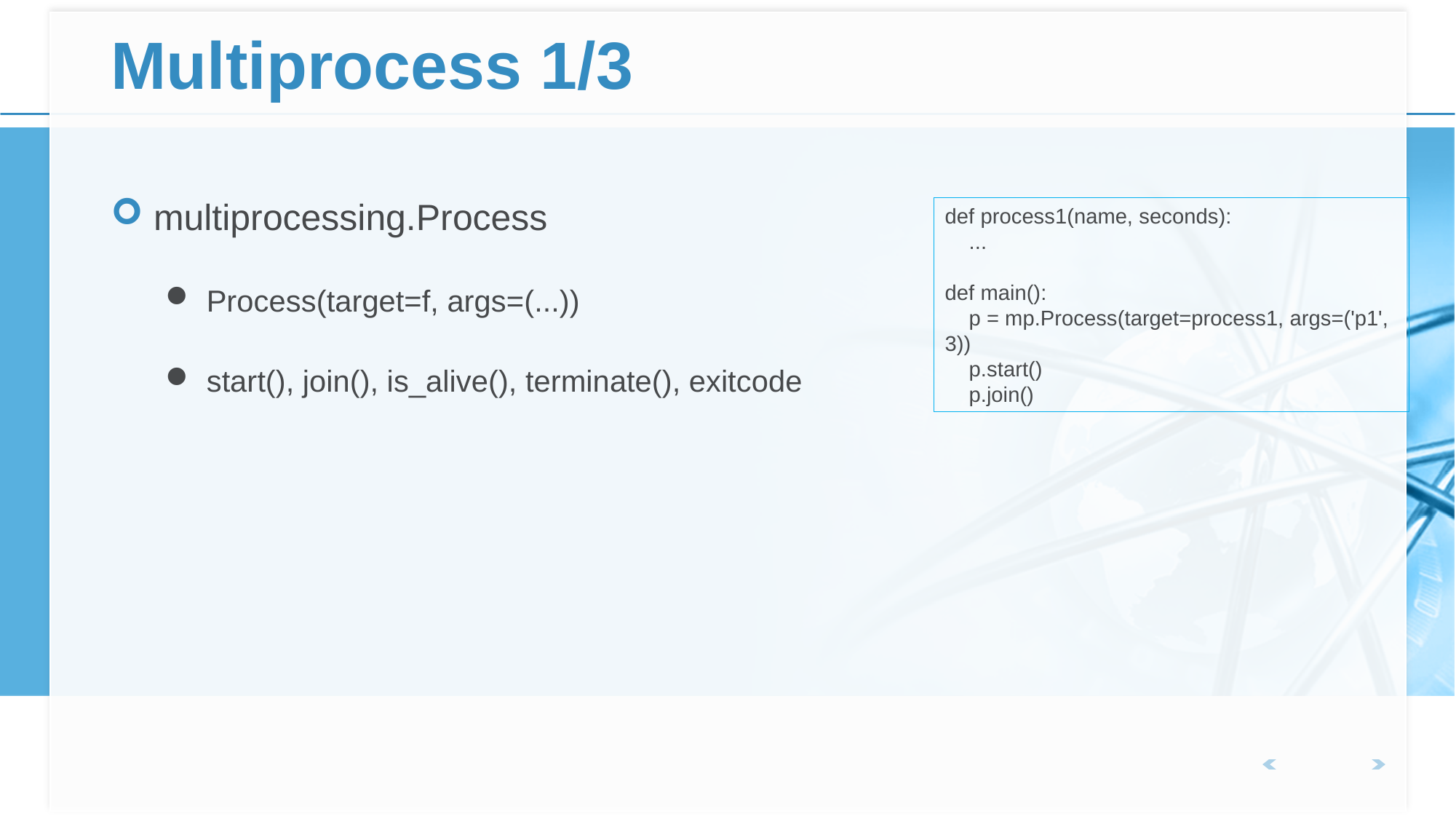

# Multiprocess 1/3
multiprocessing.Process
Process(target=f, args=(...))
start(), join(), is_alive(), terminate(), exitcode

def process1(name, seconds):
    ...

def main():
    p = mp.Process(target=process1, args=('p1', 3))
    p.start()
    p.join()